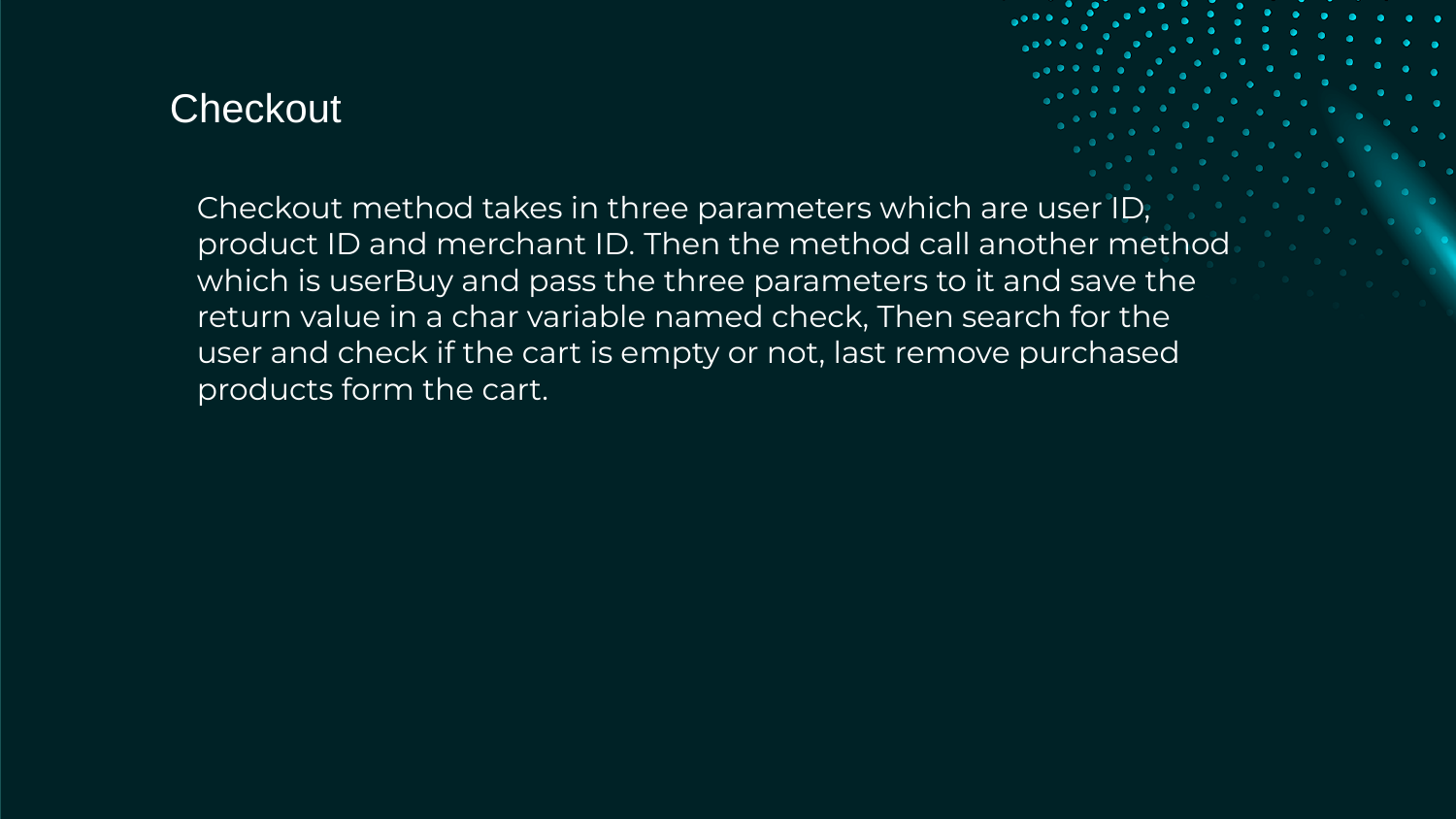

Checkout
Checkout method takes in three parameters which are user ID, product ID and merchant ID. Then the method call another method which is userBuy and pass the three parameters to it and save the return value in a char variable named check, Then search for the user and check if the cart is empty or not, last remove purchased products form the cart.